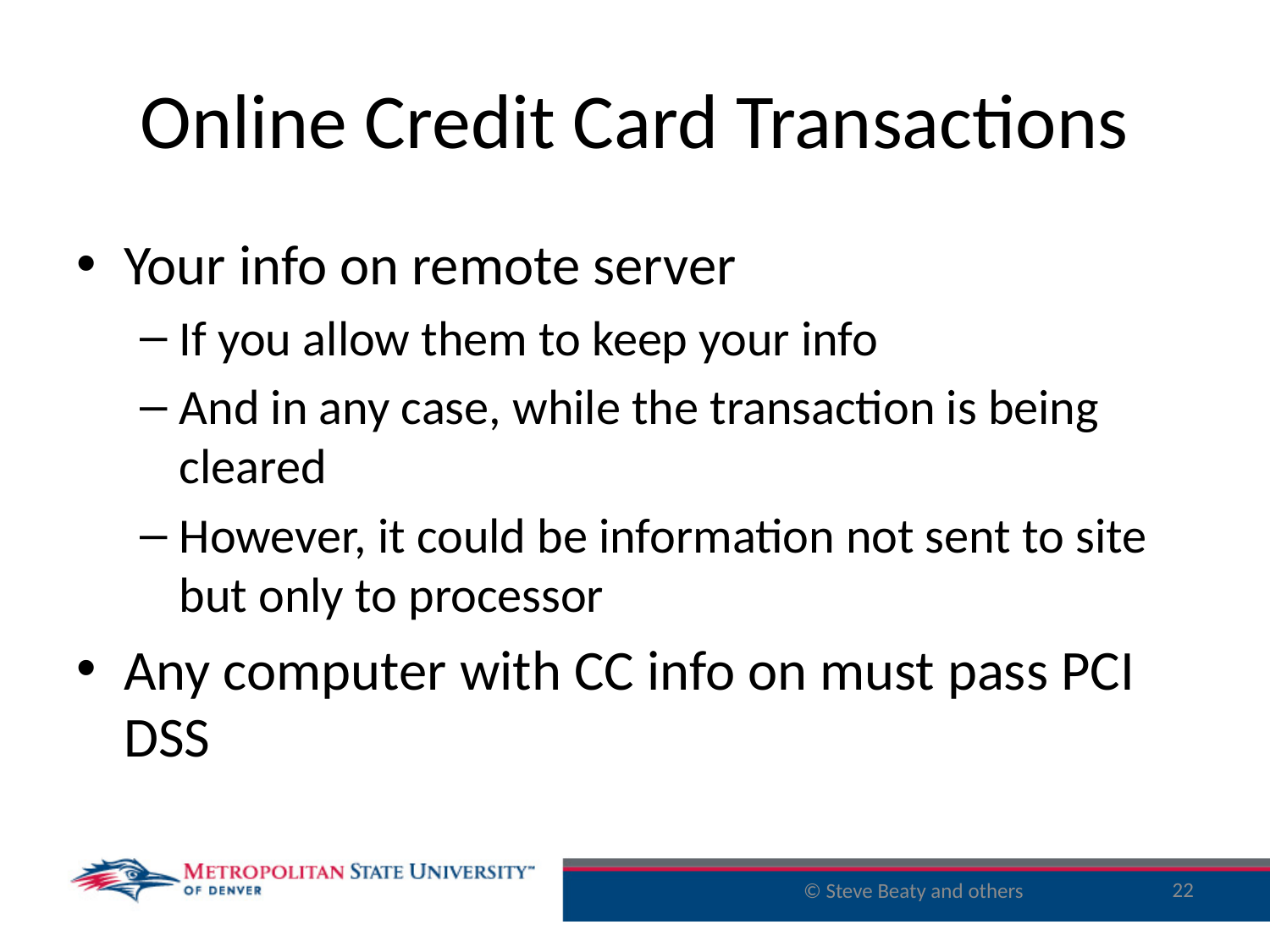

# Online Credit Card Transactions
Your info on remote server
If you allow them to keep your info
And in any case, while the transaction is being cleared
However, it could be information not sent to site but only to processor
Any computer with CC info on must pass PCI DSS

22
© Steve Beaty and others